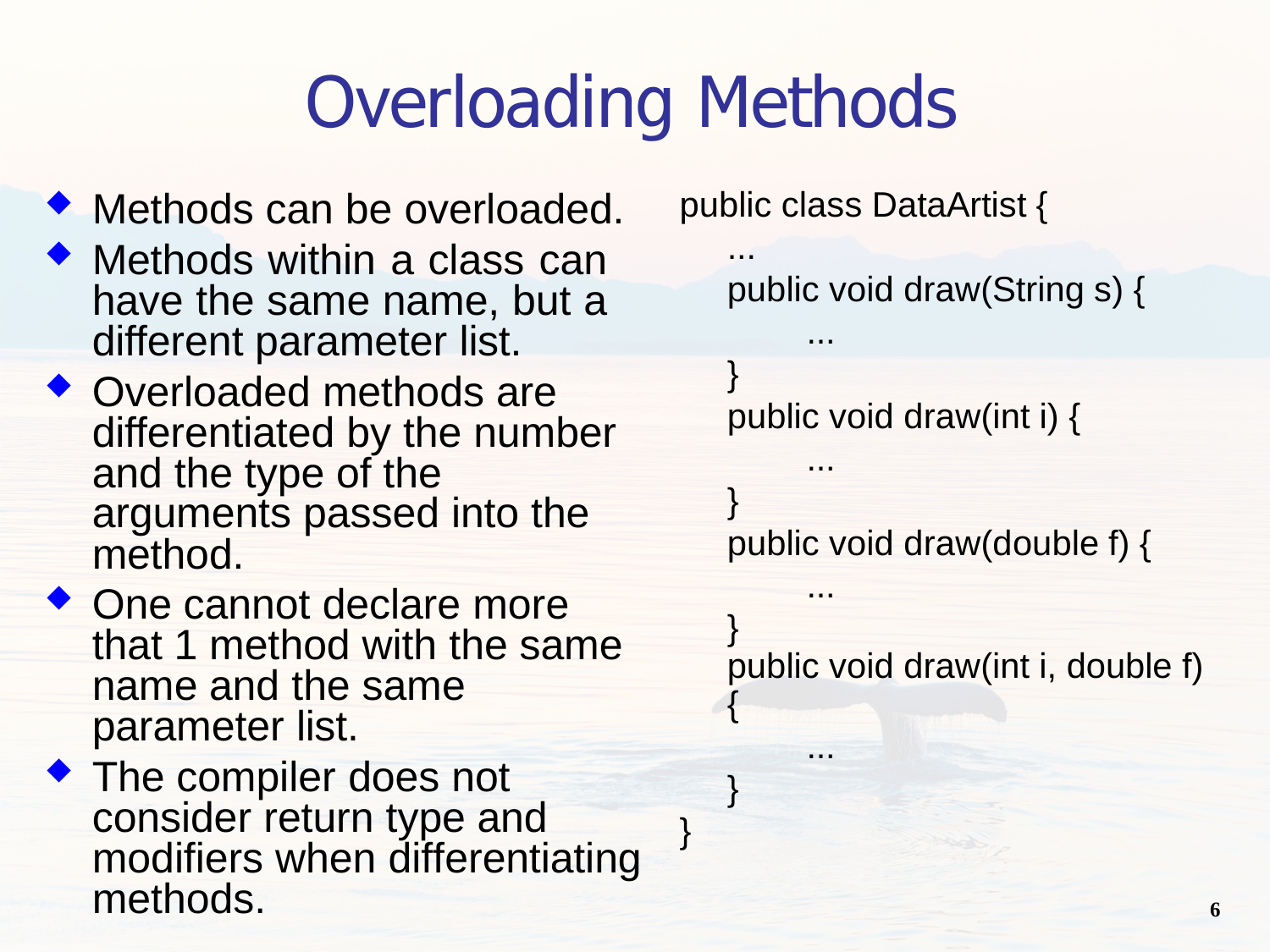

# Overloading Methods
Methods can be overloaded.
Methods within a class can have the same name, but a different parameter list.
Overloaded methods are differentiated by the number and the type of the arguments passed into the method.
One cannot declare more that 1 method with the same name and the same parameter list.
The compiler does not consider return type and modifiers when differentiating methods.
public class DataArtist {
...
public void draw(String s) {
...
}
public void draw(int i) {
...
}
public void draw(double f) {
...
}
public void draw(int i, double f)
{
...
}
}
6